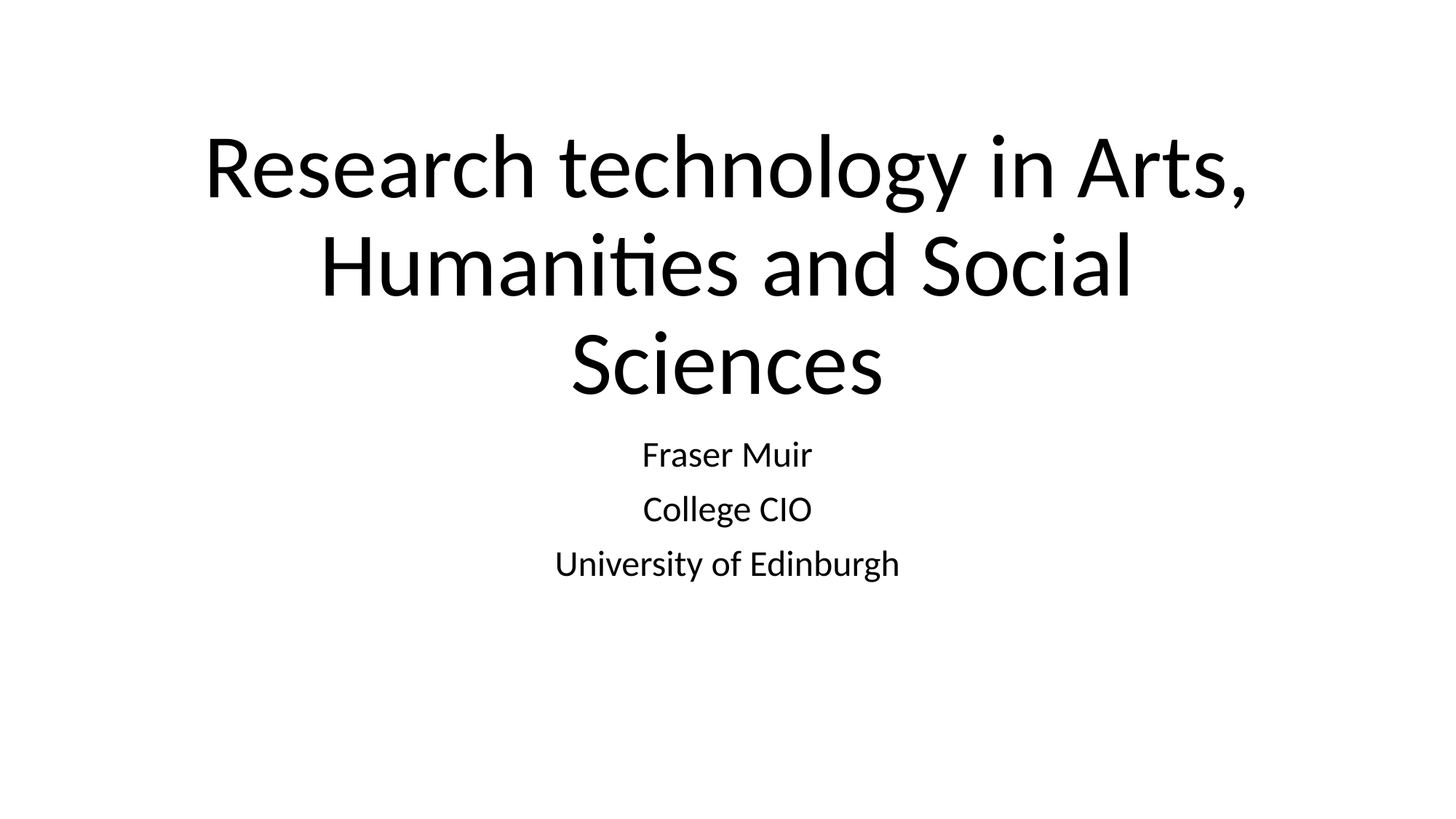

# Research technology in Arts, Humanities and Social Sciences
Fraser Muir
College CIO
University of Edinburgh